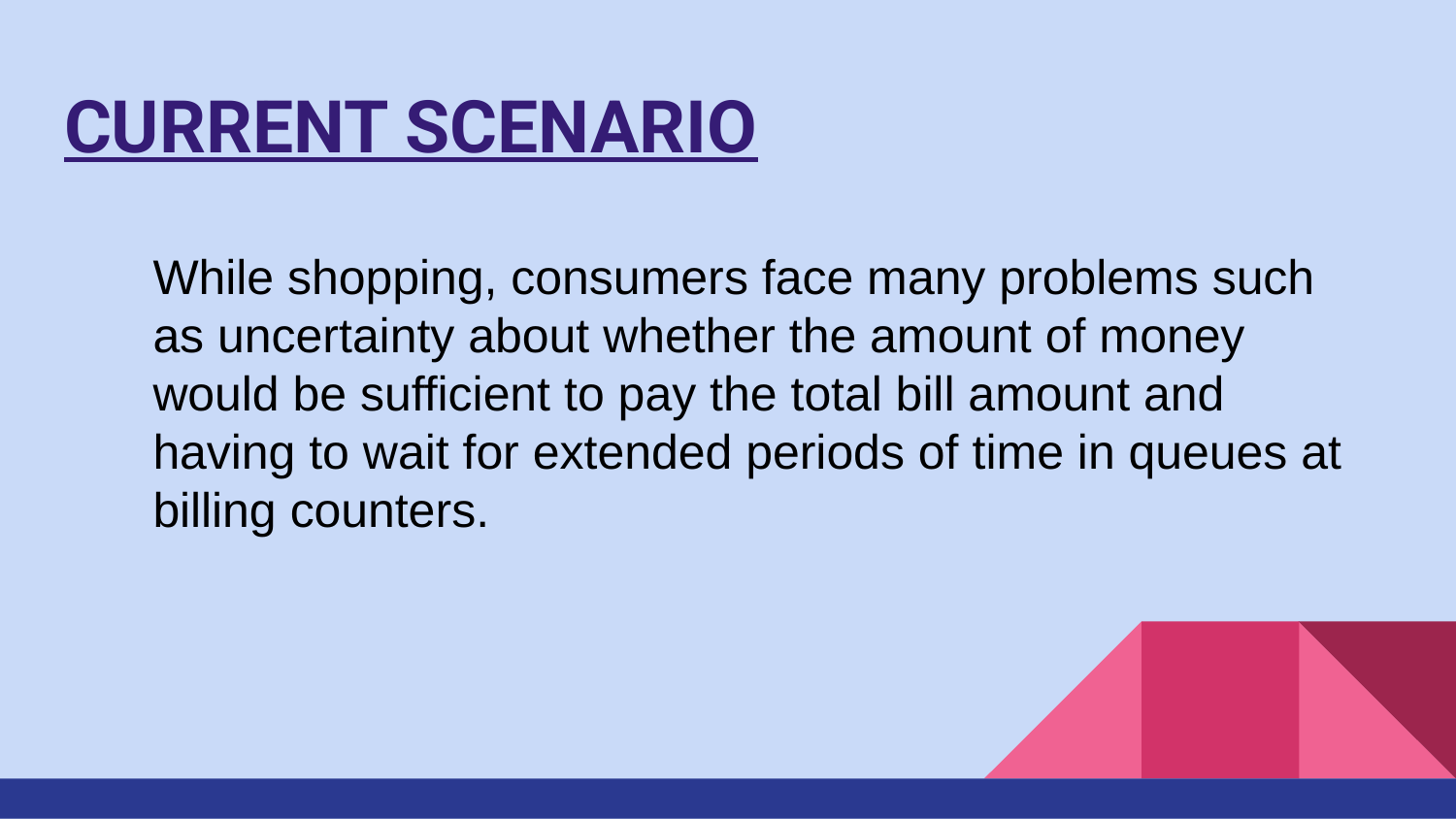

# CURRENT SCENARIO

While shopping, consumers face many problems such as uncertainty about whether the amount of money would be sufficient to pay the total bill amount and having to wait for extended periods of time in queues at billing counters.